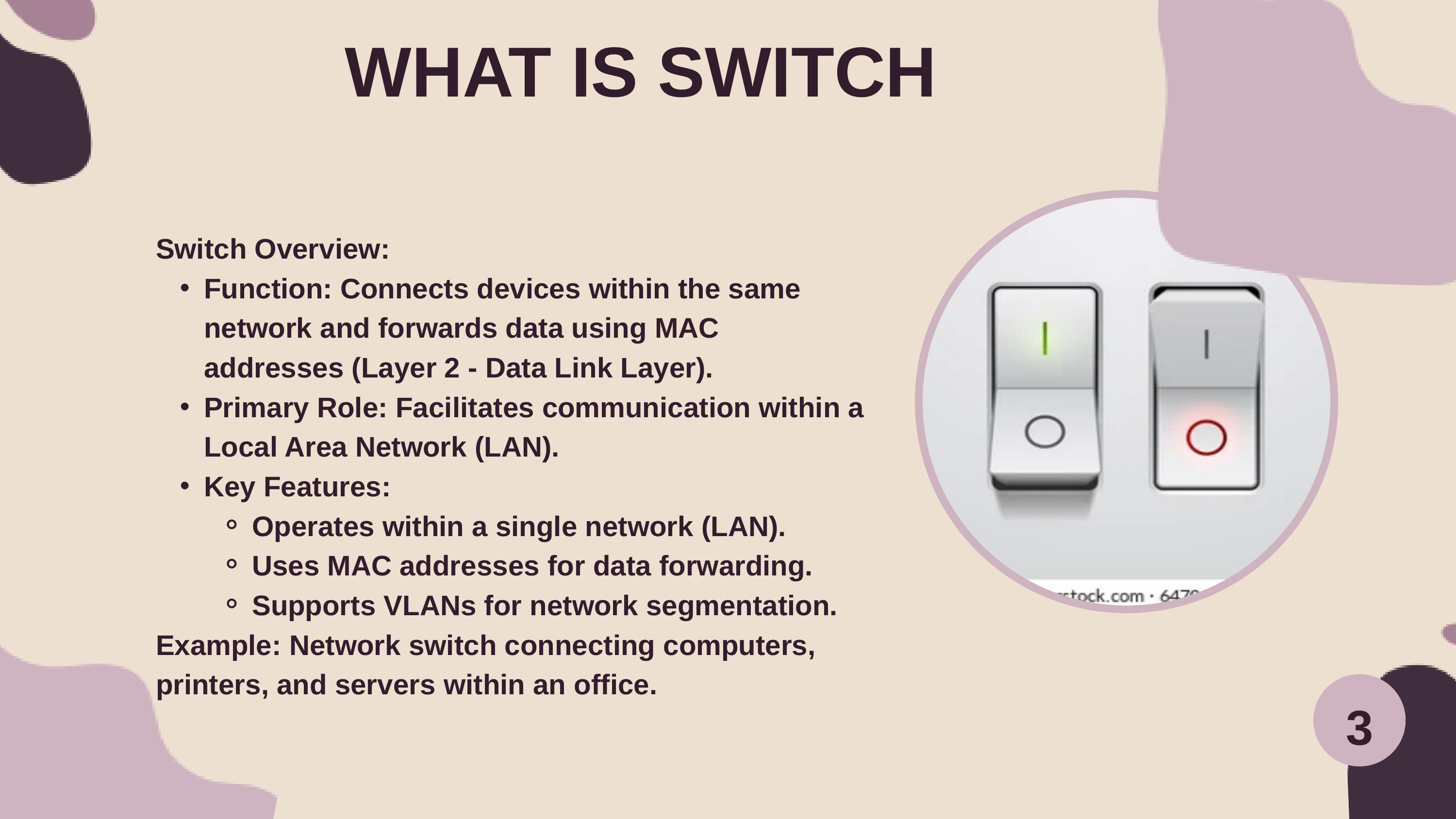

WHAT IS SWITCH

Switch Overview:
Function: Connects devices within the same network and forwards data using MAC addresses (Layer 2 - Data Link Layer).
Primary Role: Facilitates communication within a Local Area Network (LAN).
Key Features:
Operates within a single network (LAN).
Uses MAC addresses for data forwarding.
Supports VLANs for network segmentation.
Example: Network switch connecting computers, printers, and servers within an office.

3